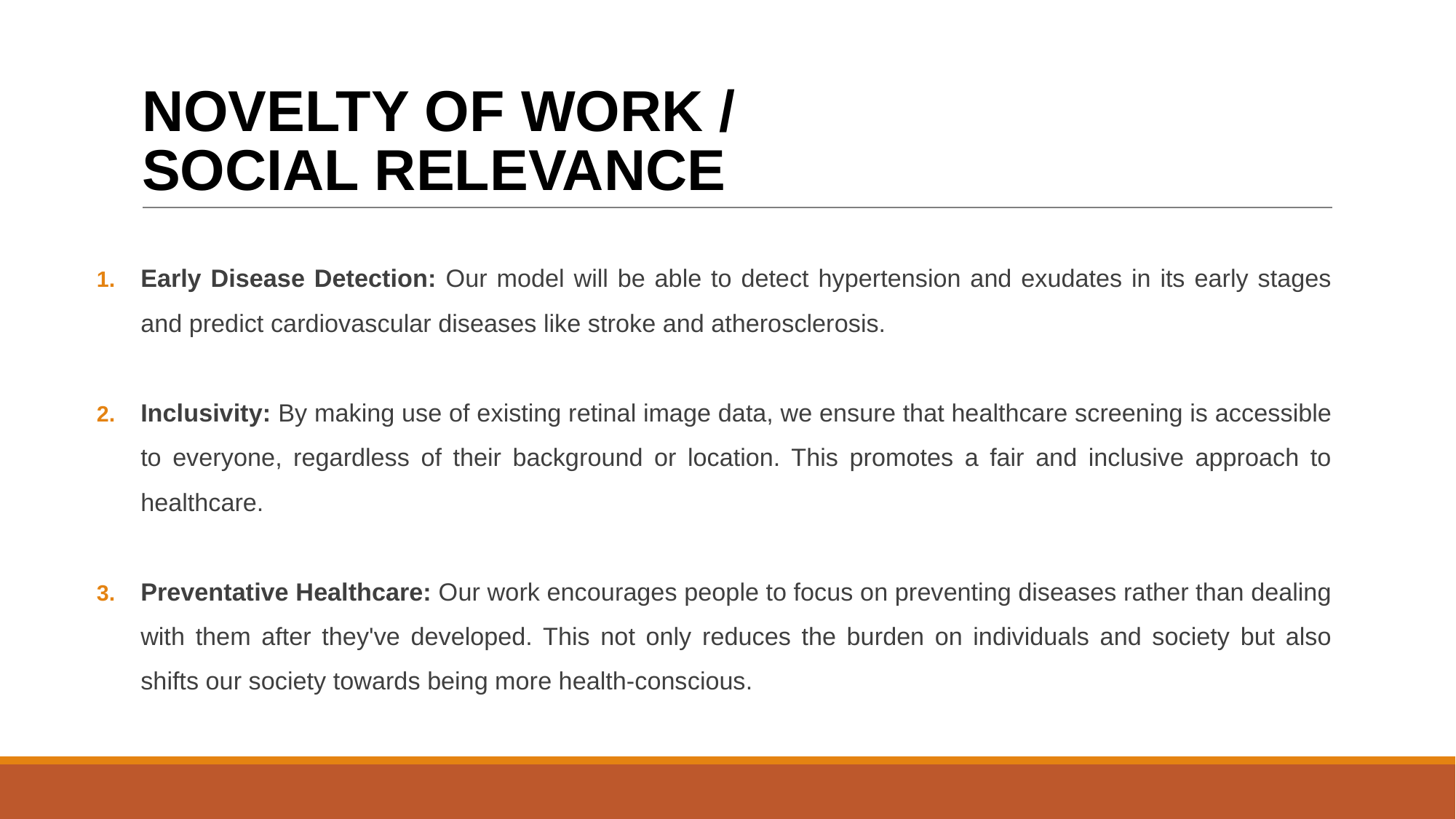

# NOVELTY OF WORK /
SOCIAL RELEVANCE
Early Disease Detection: Our model will be able to detect hypertension and exudates in its early stages and predict cardiovascular diseases like stroke and atherosclerosis.

Inclusivity: By making use of existing retinal image data, we ensure that healthcare screening is accessible to everyone, regardless of their background or location. This promotes a fair and inclusive approach to healthcare.

Preventative Healthcare: Our work encourages people to focus on preventing diseases rather than dealing with them after they've developed. This not only reduces the burden on individuals and society but also shifts our society towards being more health-conscious.